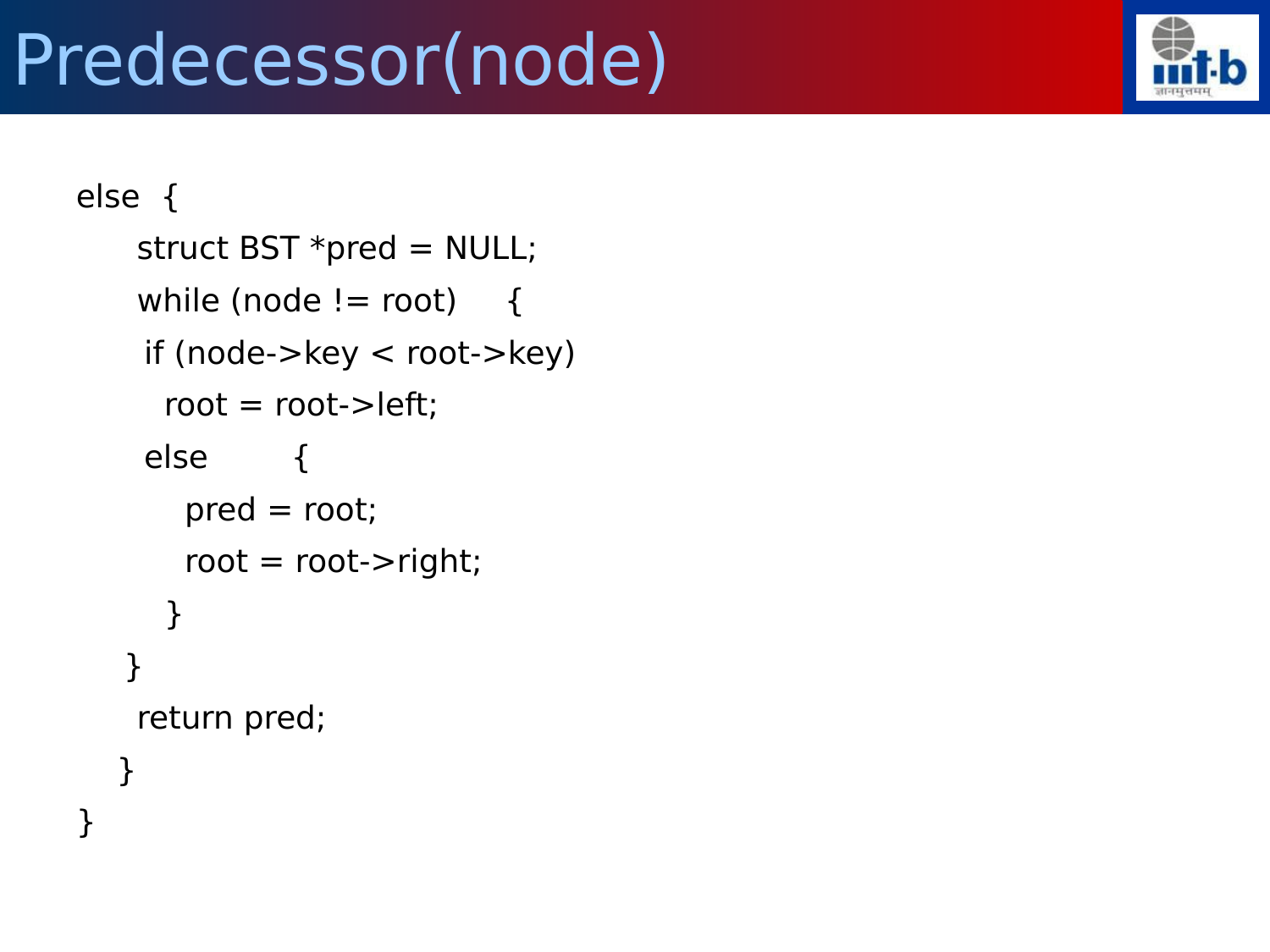

Predecessor(node)
else  {
      struct BST *pred = NULL;
      while (node != root)	{
	  if (node->key < root->key)
	    root = root->left;
	  else	    {
	      pred = root;
	      root = root->right;
	    }
	}
      return pred;
    }
}